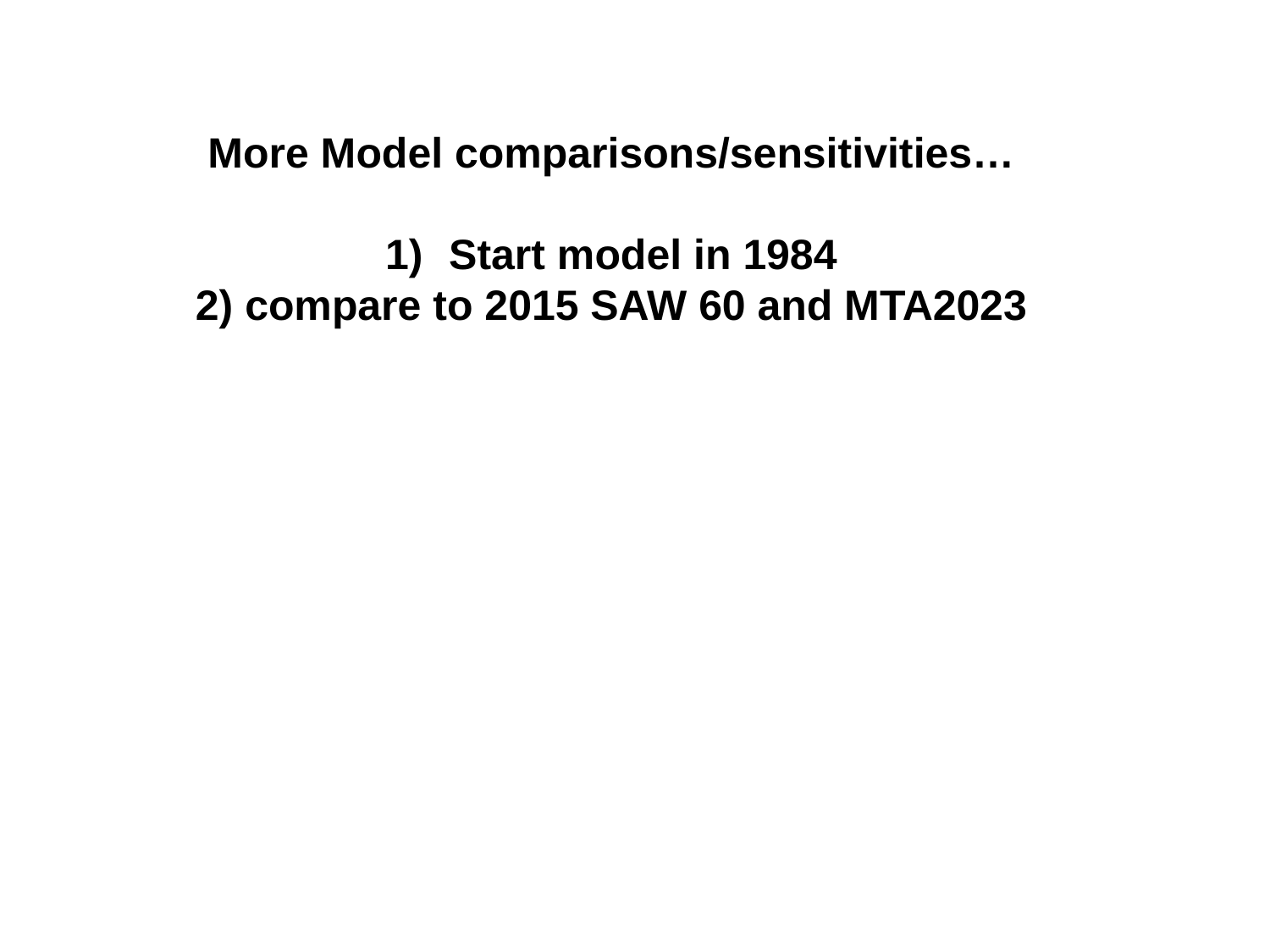

More Model comparisons/sensitivities…

Start model in 1984
2) compare to 2015 SAW 60 and MTA2023